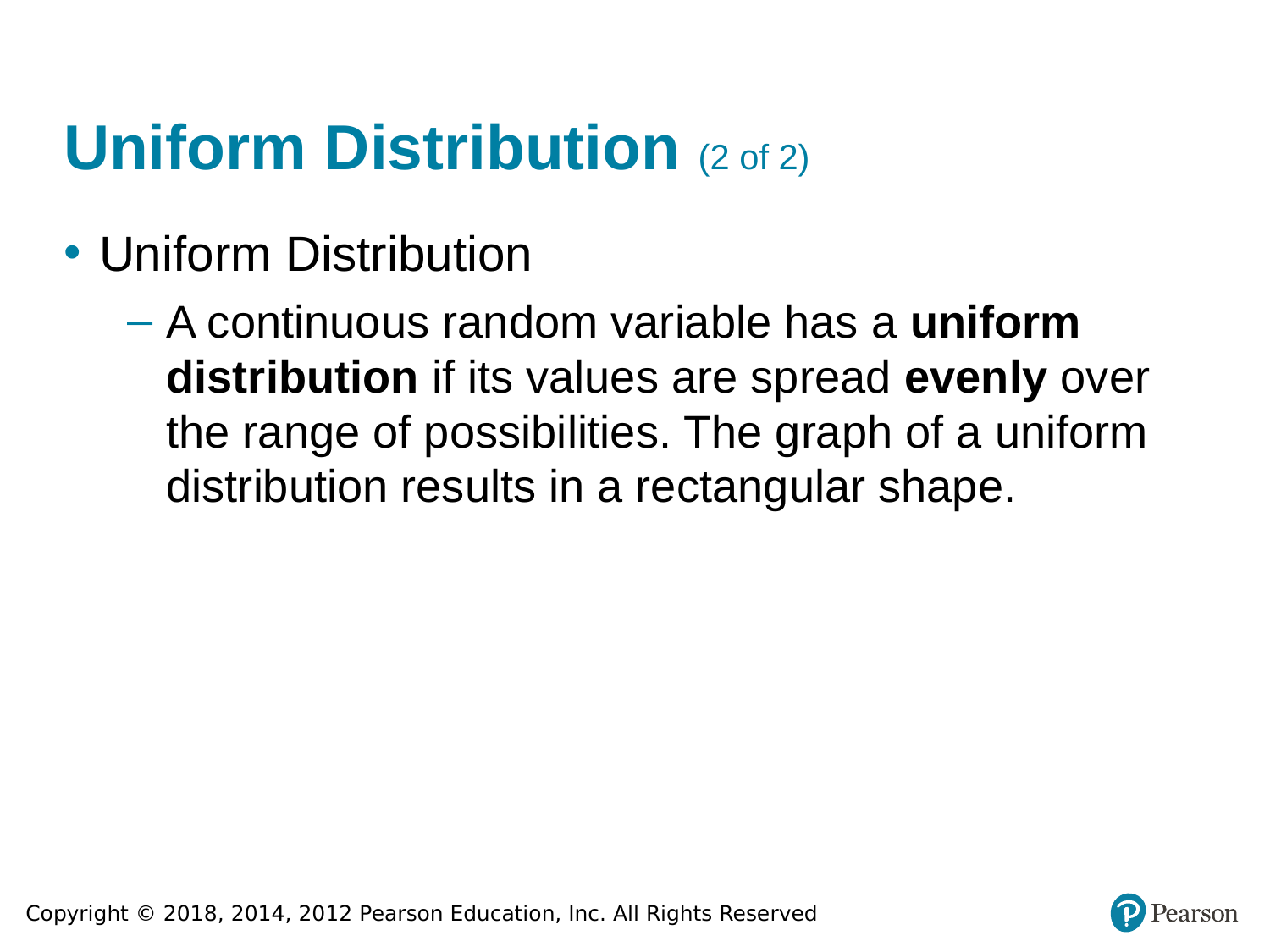

# Uniform Distribution (2 of 2)
Uniform Distribution
A continuous random variable has a uniform distribution if its values are spread evenly over the range of possibilities. The graph of a uniform distribution results in a rectangular shape.